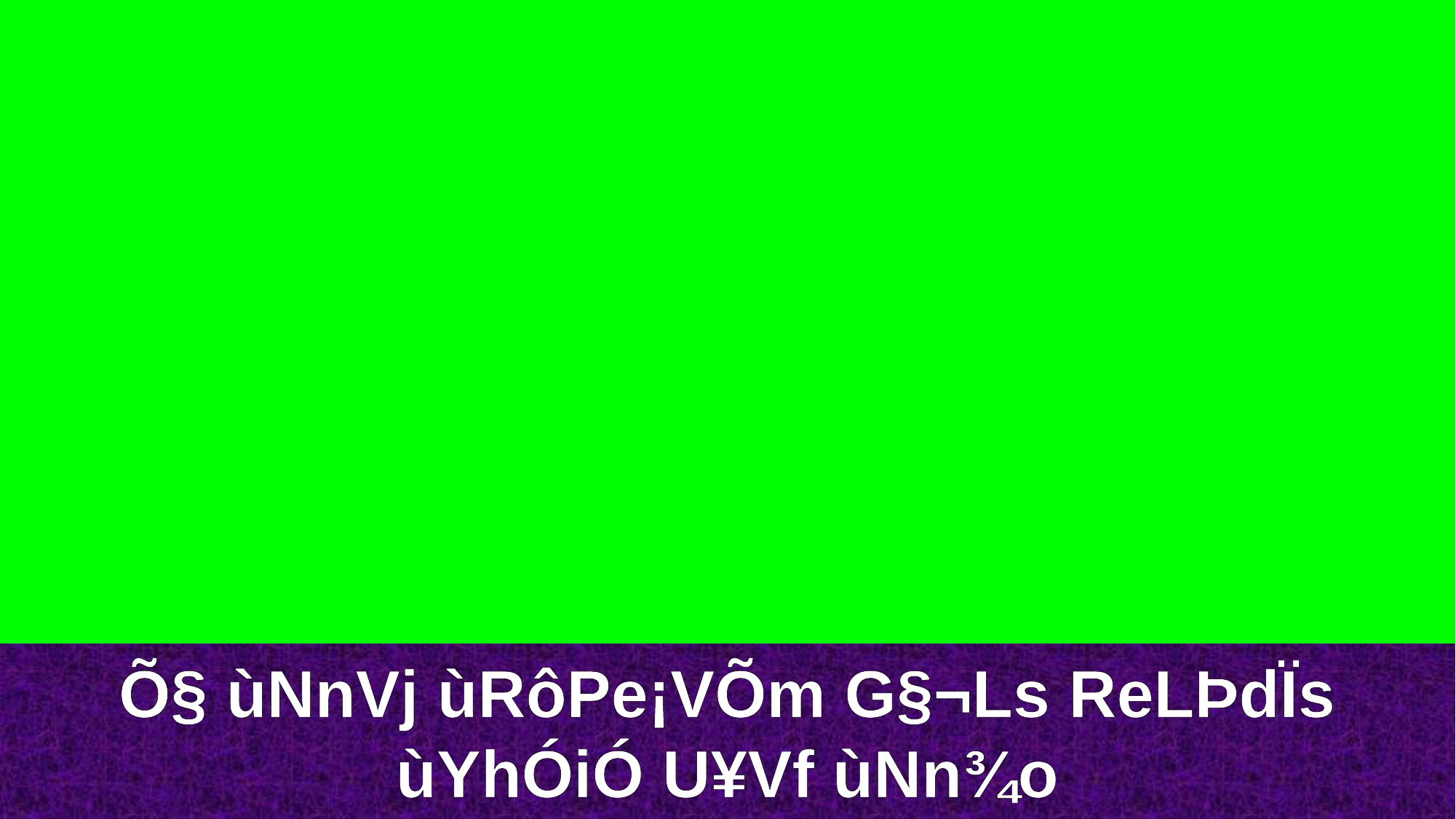

Õ§ ùNnVj ùRôPe¡VÕm G§¬Ls ReLÞdÏs
ùYhÓiÓ U¥Vf ùNn¾o